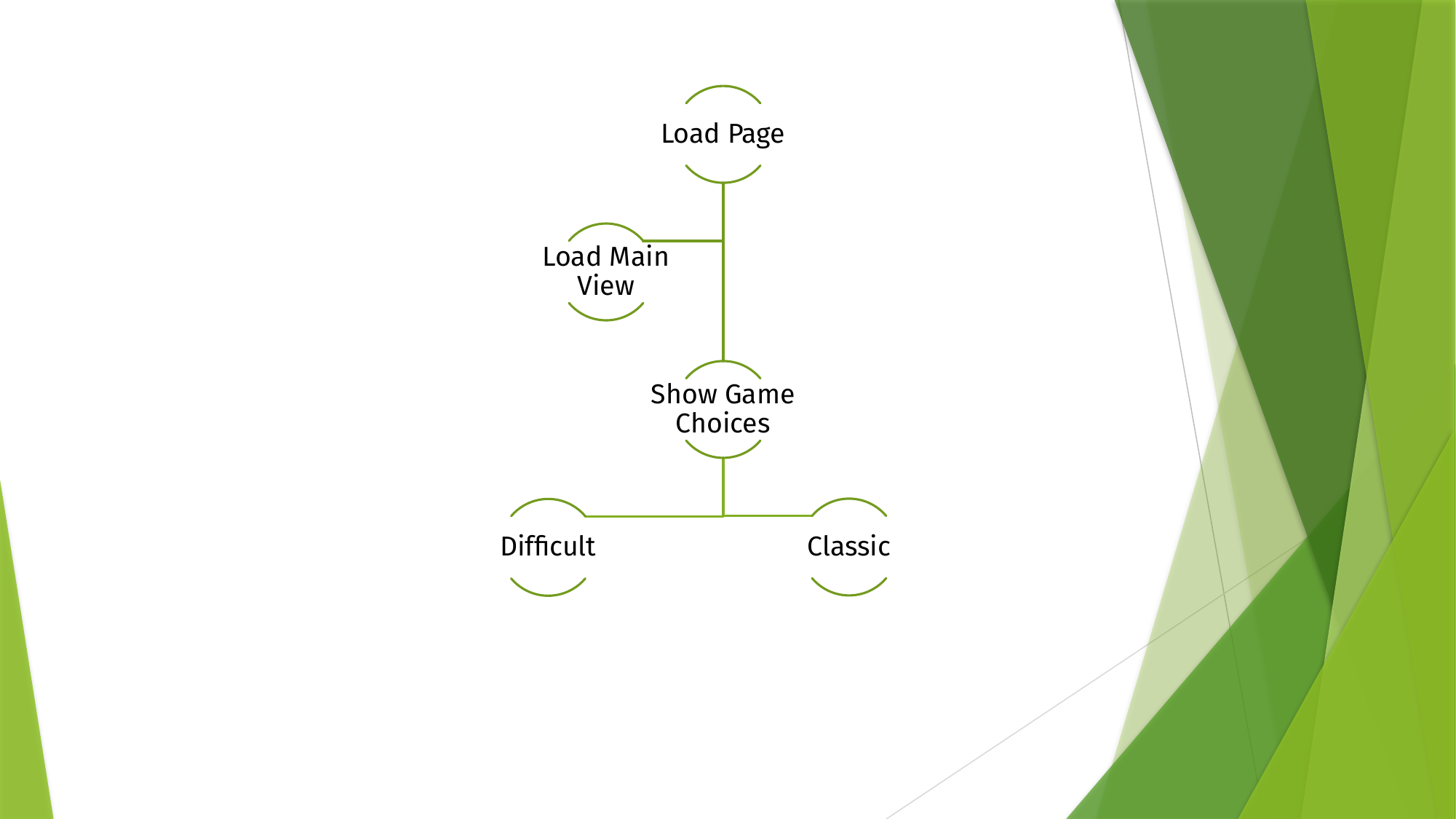

Load Page
Show Game Choices
Classic
Difficult
Load Main View